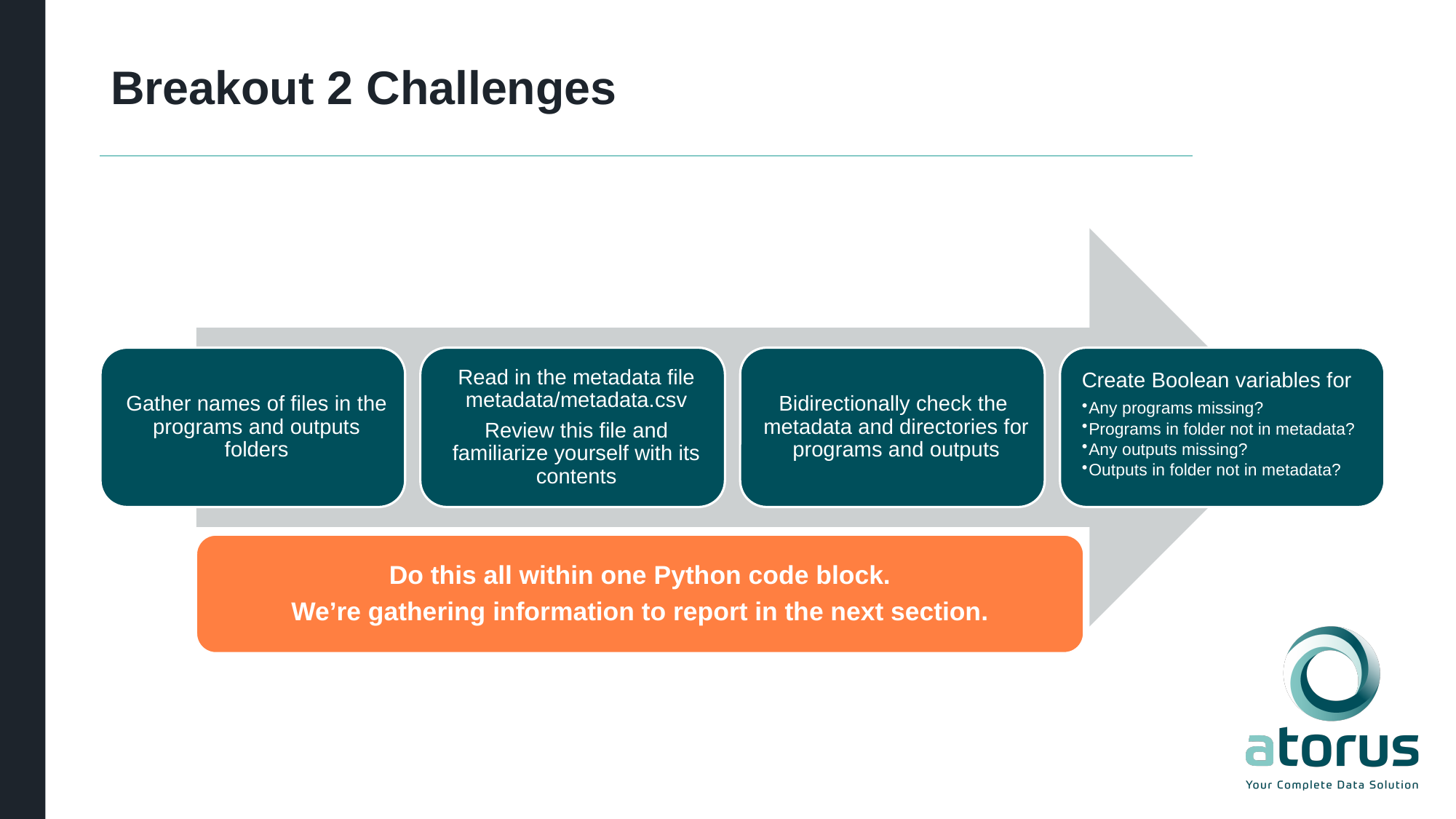

# Breakout 2 Challenges
Gather names of files in the programs and outputs folders
Read in the metadata file metadata/metadata.csv
Review this file and familiarize yourself with its contents
Bidirectionally check the  metadata and directories for programs and outputs
Create Boolean variables for
Any programs missing?
Programs in folder not in metadata?
Any outputs missing?
Outputs in folder not in metadata?

Do this all within one Python code block.
We’re gathering information to report in the next section.